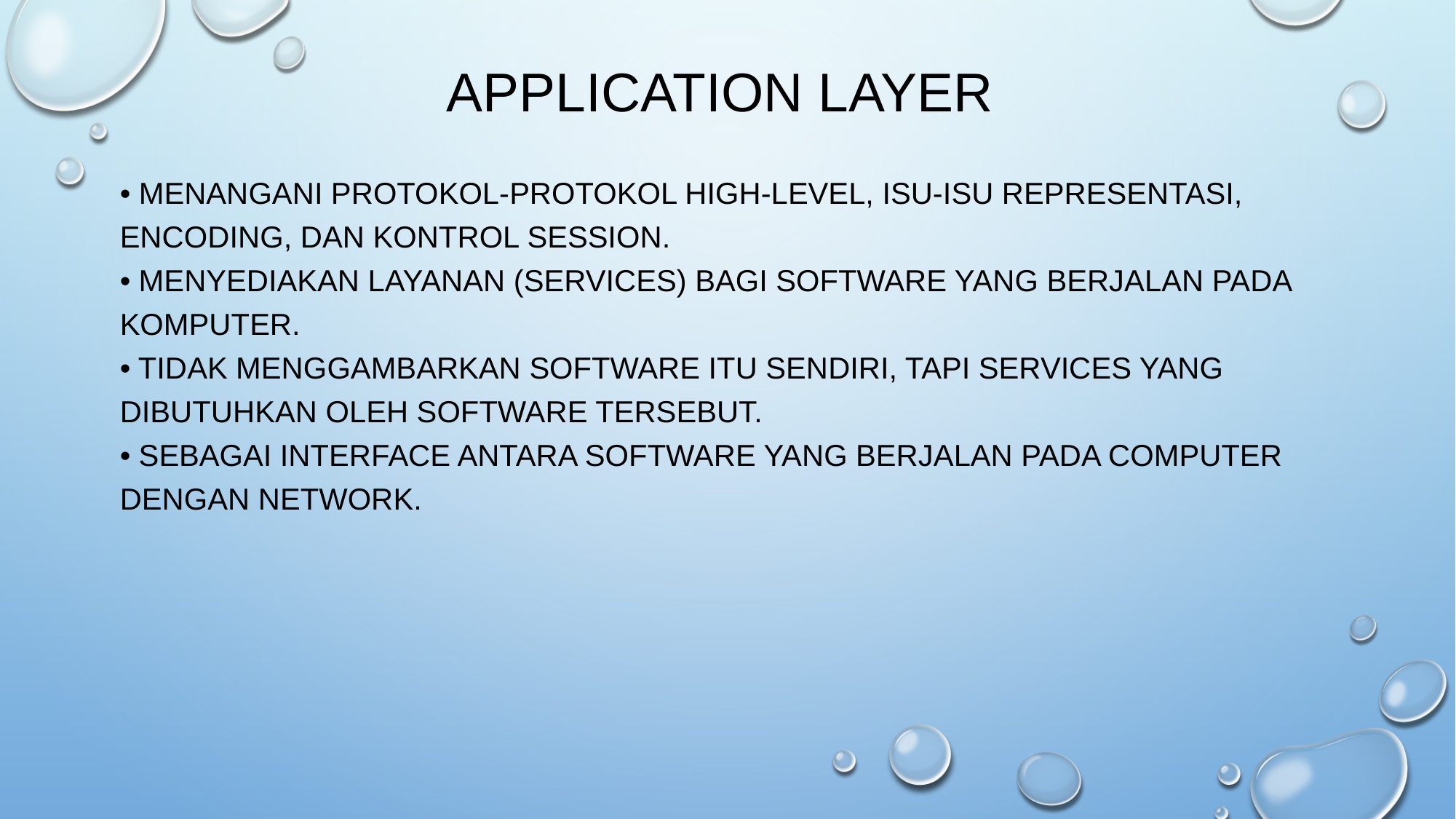

# Application Layer
• Menangani protokol-protokol high-level, isu-isu representasi, encoding, dan kontrol session.
• Menyediakan layanan (services) bagi software yang berjalan pada komputer.
• Tidak menggambarkan software itu sendiri, tapi services yang dibutuhkan oleh software tersebut.
• Sebagai interface antara software yang berjalan pada computer dengan network.